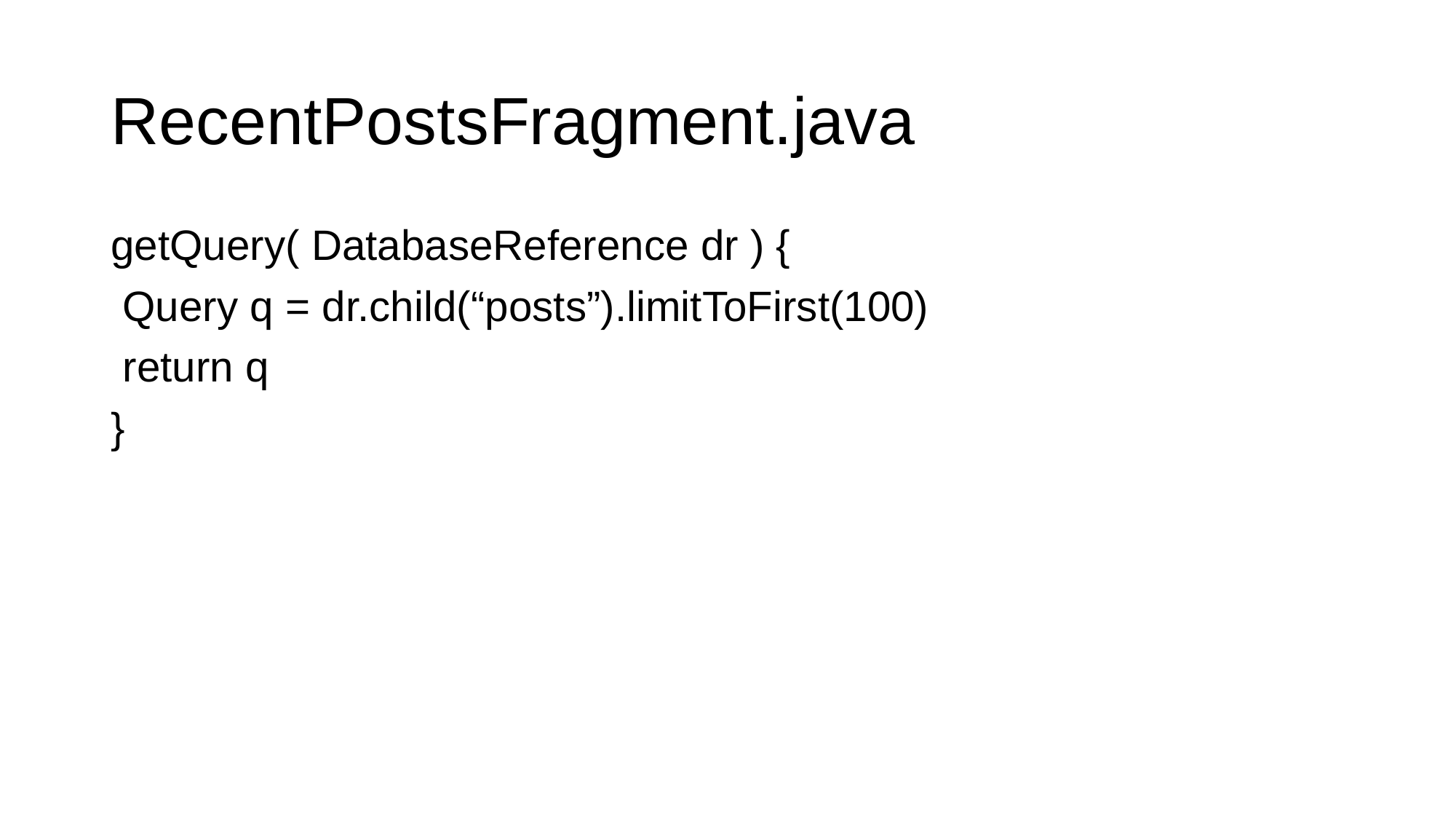

# RecentPostsFragment.java
getQuery( DatabaseReference dr ) {
 Query q = dr.child(“posts”).limitToFirst(100)
 return q
}